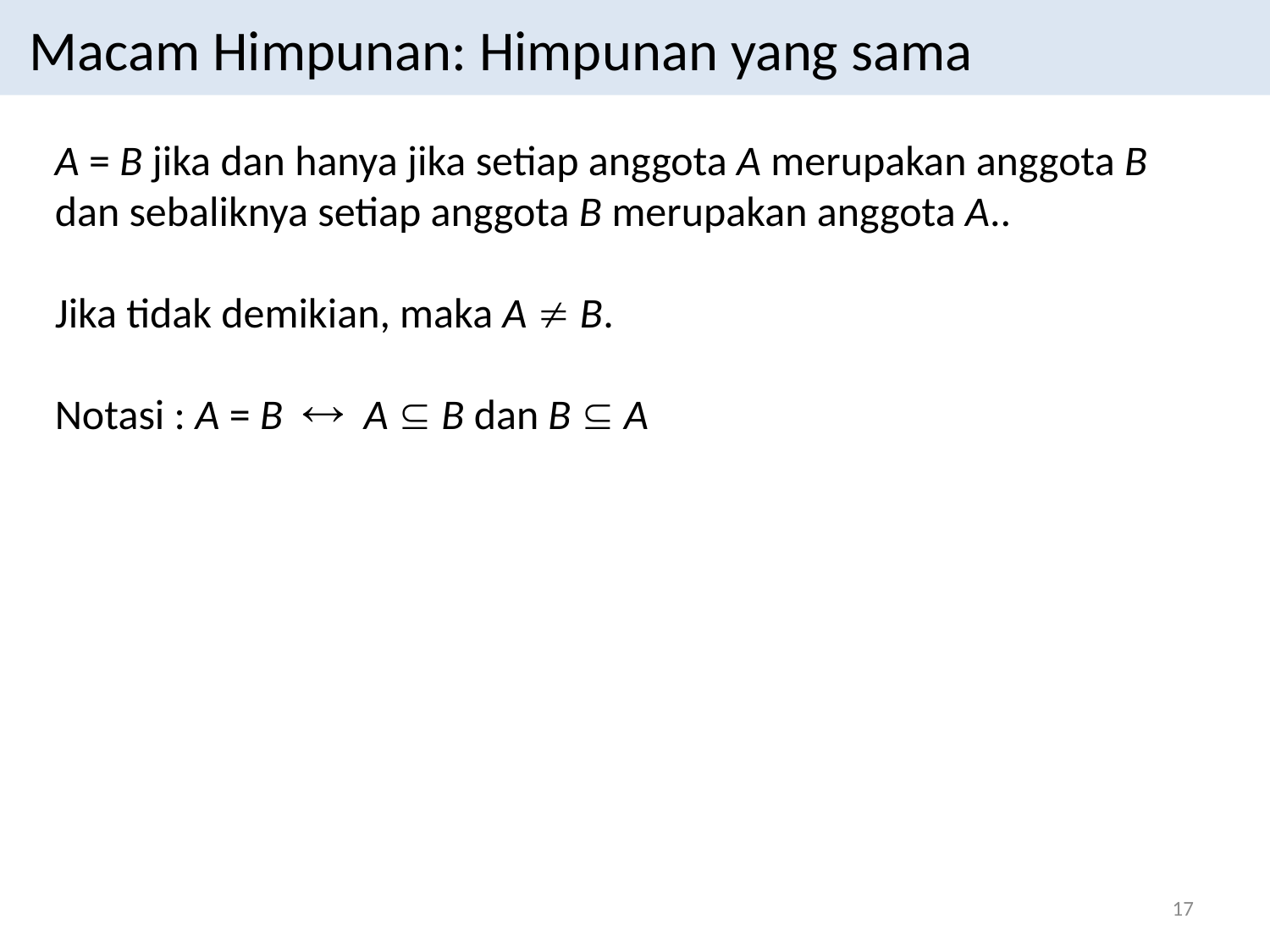

Macam Himpunan: Himpunan yang sama
A = B jika dan hanya jika setiap anggota A merupakan anggota B dan sebaliknya setiap anggota B merupakan anggota A..

Jika tidak demikian, maka A ≠ B.

Notasi : A = B  ↔  A ⊆ B dan B ⊆ A

17